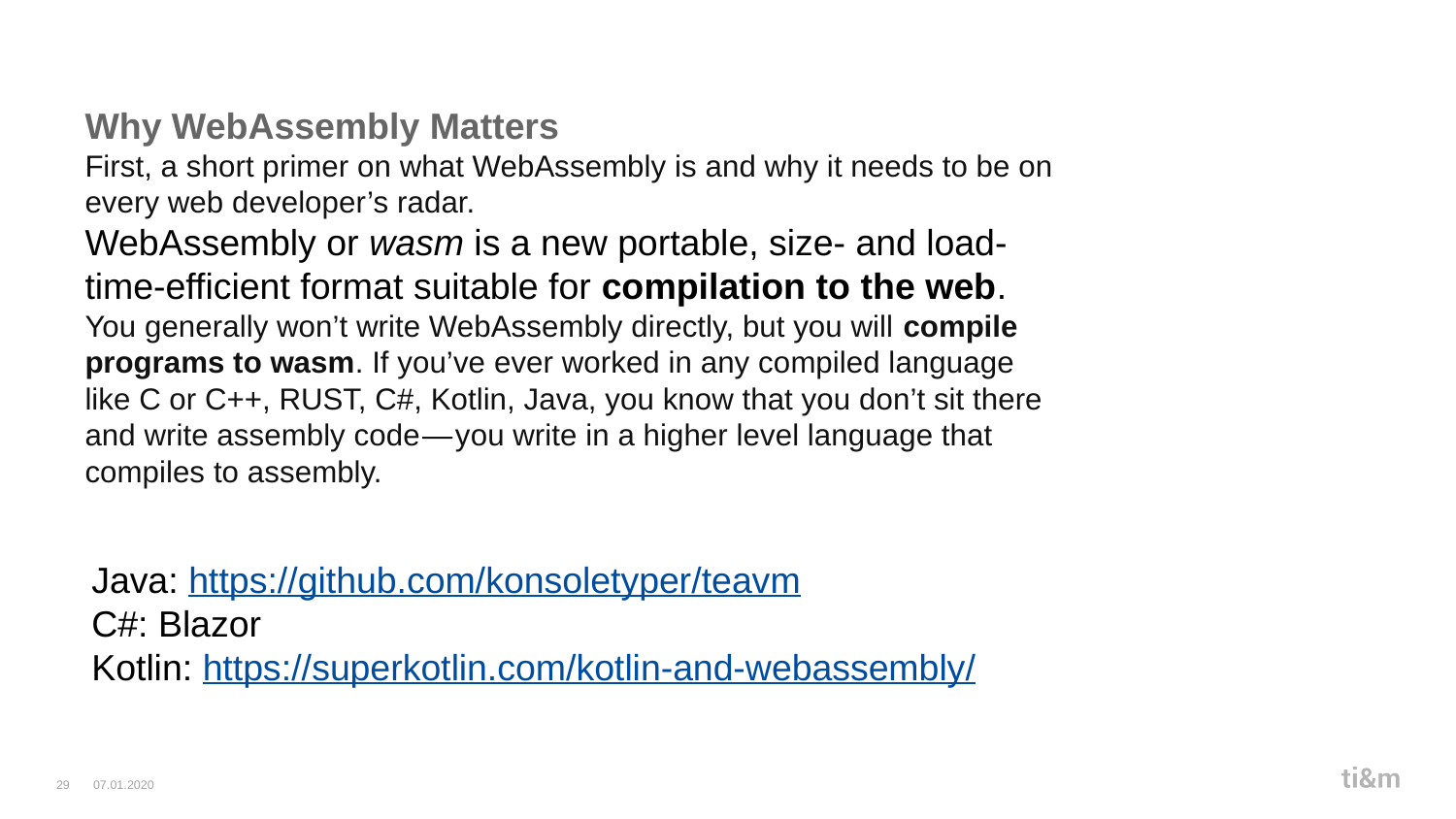

Why WebAssembly Matters
First, a short primer on what WebAssembly is and why it needs to be on every web developer’s radar.
WebAssembly or wasm is a new portable, size- and load-time-efficient format suitable for compilation to the web.
You generally won’t write WebAssembly directly, but you will compile programs to wasm. If you’ve ever worked in any compiled language like C or C++, RUST, C#, Kotlin, Java, you know that you don’t sit there and write assembly code — you write in a higher level language that compiles to assembly.

Java: https://github.com/konsoletyper/teavm
C#: Blazor
Kotlin: https://superkotlin.com/kotlin-and-webassembly/

29
07.01.2020